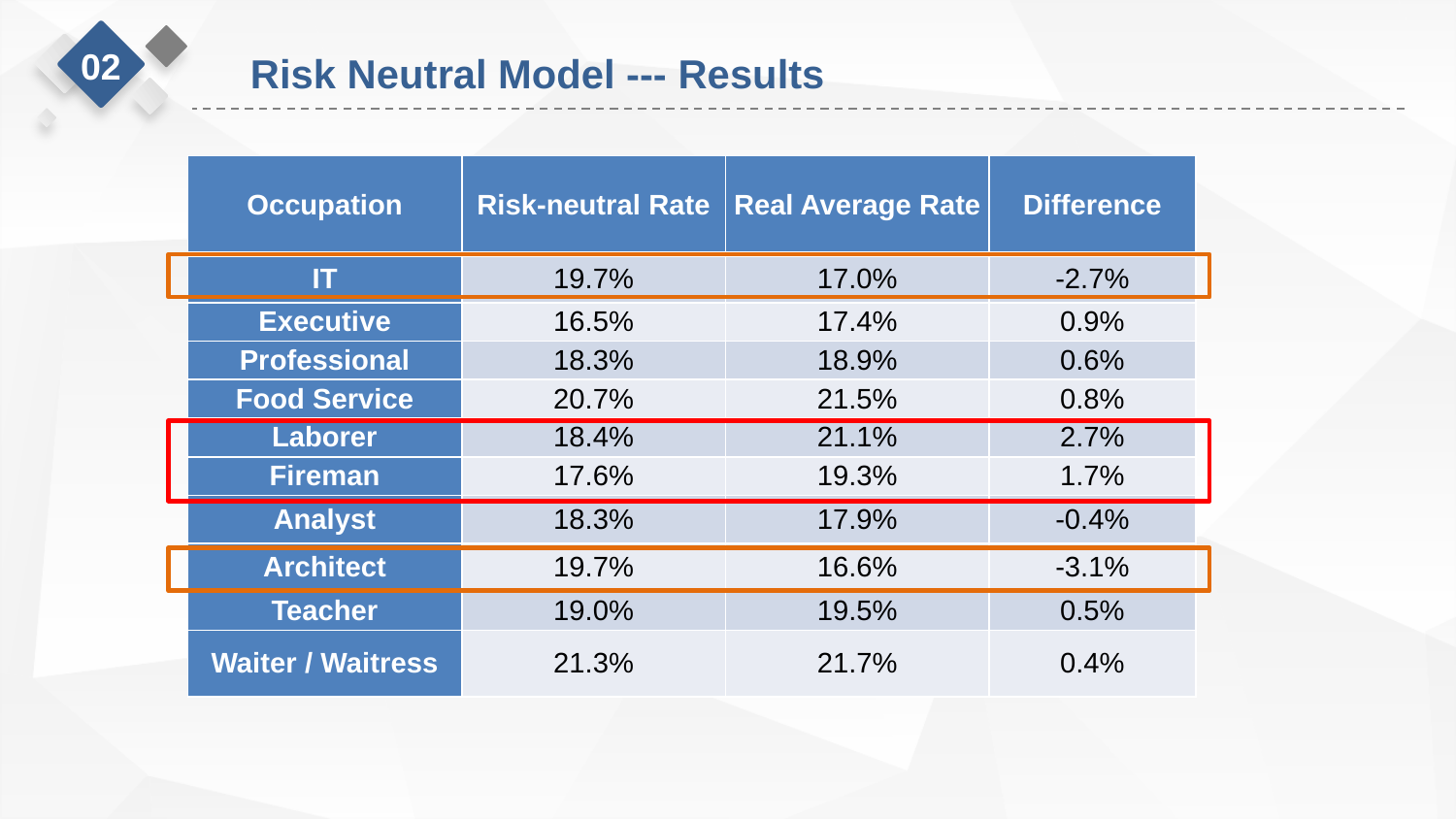

02

Risk Neutral Model --- Results
| Occupation | Risk-neutral Rate | Real Average Rate | Difference |
| --- | --- | --- | --- |
| IT | 19.7% | 17.0% | -2.7% |
| Executive | 16.5% | 17.4% | 0.9% |
| Professional | 18.3% | 18.9% | 0.6% |
| Food Service | 20.7% | 21.5% | 0.8% |
| Laborer | 18.4% | 21.1% | 2.7% |
| Fireman | 17.6% | 19.3% | 1.7% |
| Analyst | 18.3% | 17.9% | -0.4% |
| Architect | 19.7% | 16.6% | -3.1% |
| Teacher | 19.0% | 19.5% | 0.5% |
| Waiter / Waitress | 21.3% | 21.7% | 0.4% |